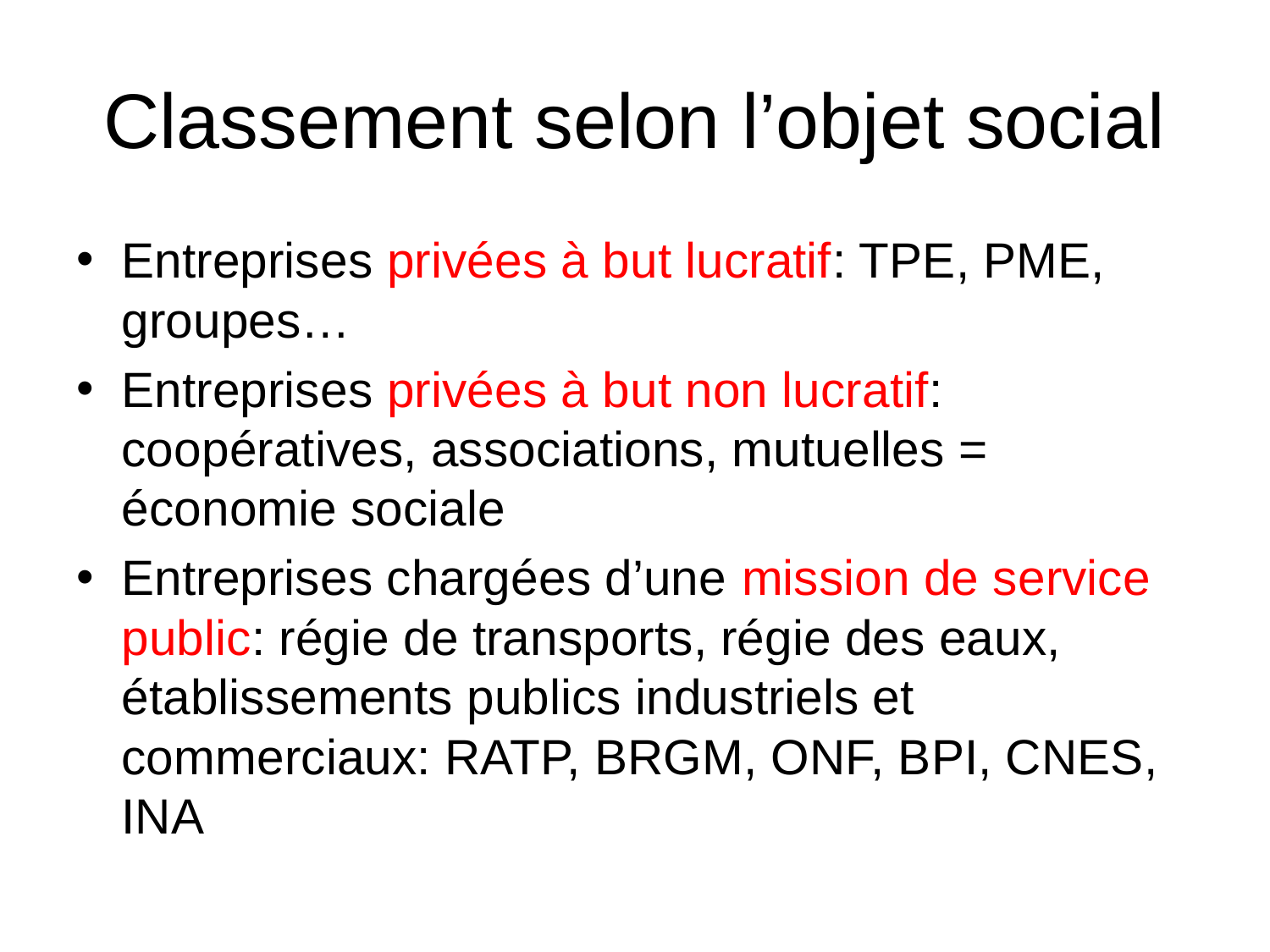

# Classement selon l’objet social
Entreprises privées à but lucratif: TPE, PME, groupes…
Entreprises privées à but non lucratif: coopératives, associations, mutuelles = économie sociale
Entreprises chargées d’une mission de service public: régie de transports, régie des eaux, établissements publics industriels et commerciaux: RATP, BRGM, ONF, BPI, CNES, INA